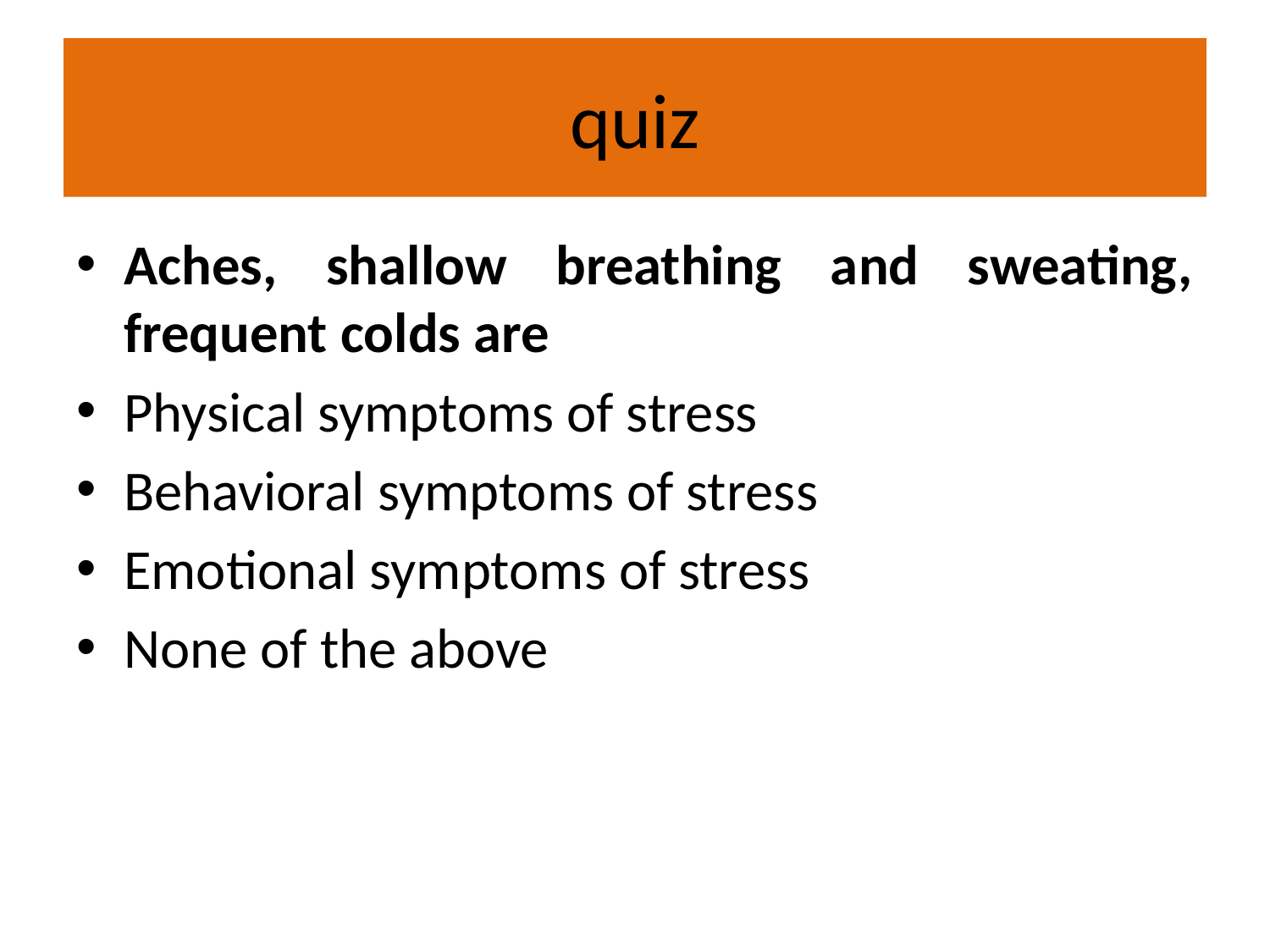

# quiz
Aches, shallow breathing and sweating, frequent colds are
Physical symptoms of stress
Behavioral symptoms of stress
Emotional symptoms of stress
None of the above